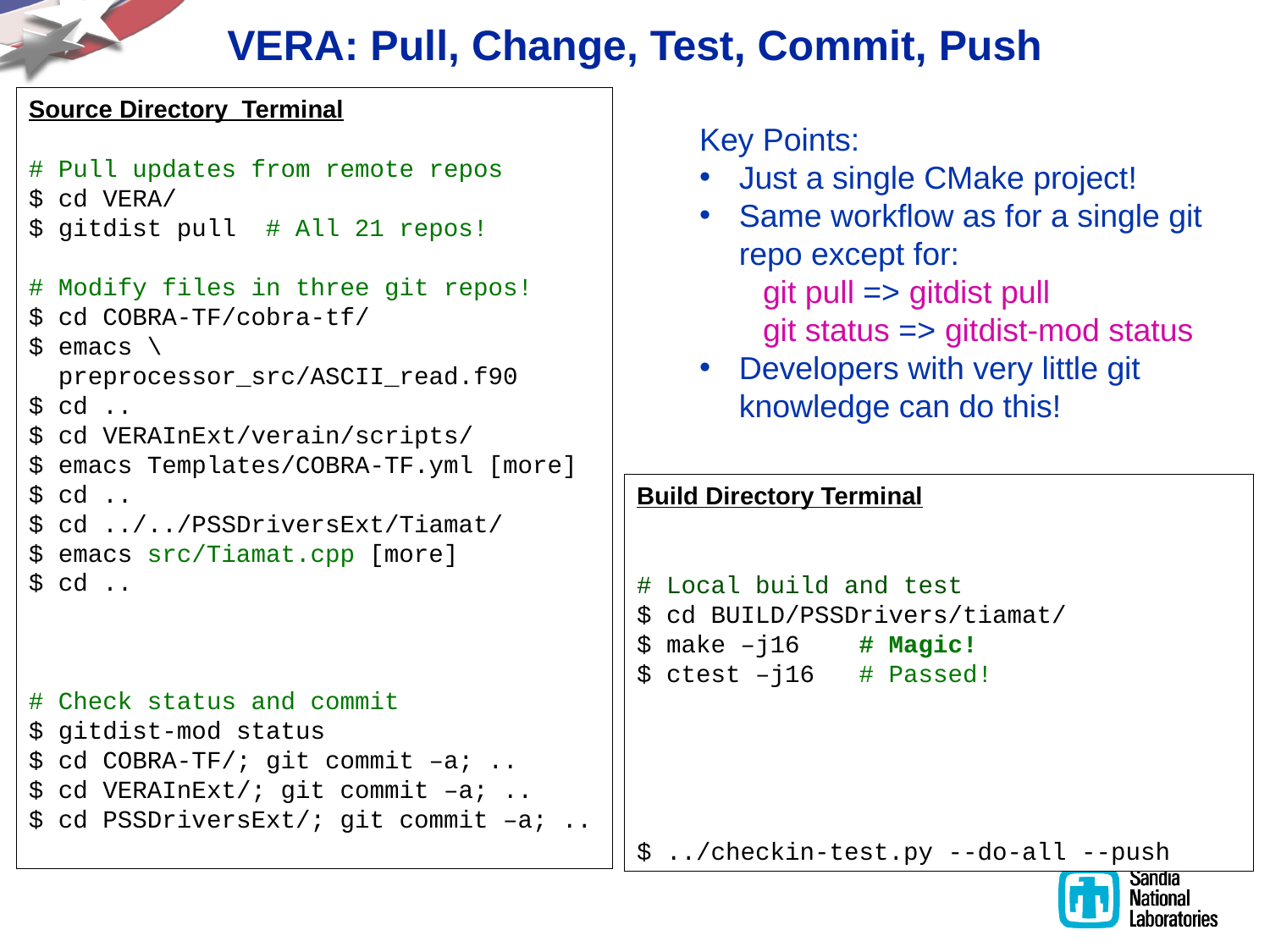

# VERA: Pull, Change, Test, Commit, Push
Source Directory  Terminal

# Pull updates from remote repos
$ cd VERA/
$ gitdist pull  # All 21 repos!

# Modify files in three git repos!
$ cd COBRA-TF/cobra-tf/
$ emacs \
  preprocessor_src/ASCII_read.f90
$ cd ..
$ cd VERAInExt/verain/scripts/
$ emacs Templates/COBRA-TF.yml [more]
$ cd ..
$ cd ../../PSSDriversExt/Tiamat/
$ emacs src/Tiamat.cpp [more]
$ cd ..

# Check status and commit
$ gitdist-mod status
$ cd COBRA-TF/; git commit –a; ..
$ cd VERAInExt/; git commit –a; ..
$ cd PSSDriversExt/; git commit –a; ..

Key Points:
Just a single CMake project!
Same workflow as for a single git repo except for:
git pull => gitdist pull
git status => gitdist-mod status
Developers with very little git knowledge can do this!
Build Directory Terminal

# Local build and test
$ cd BUILD/PSSDrivers/tiamat/
$ make –j16    # Magic!
$ ctest –j16   # Passed!

$ ../checkin-test.py --do-all --push